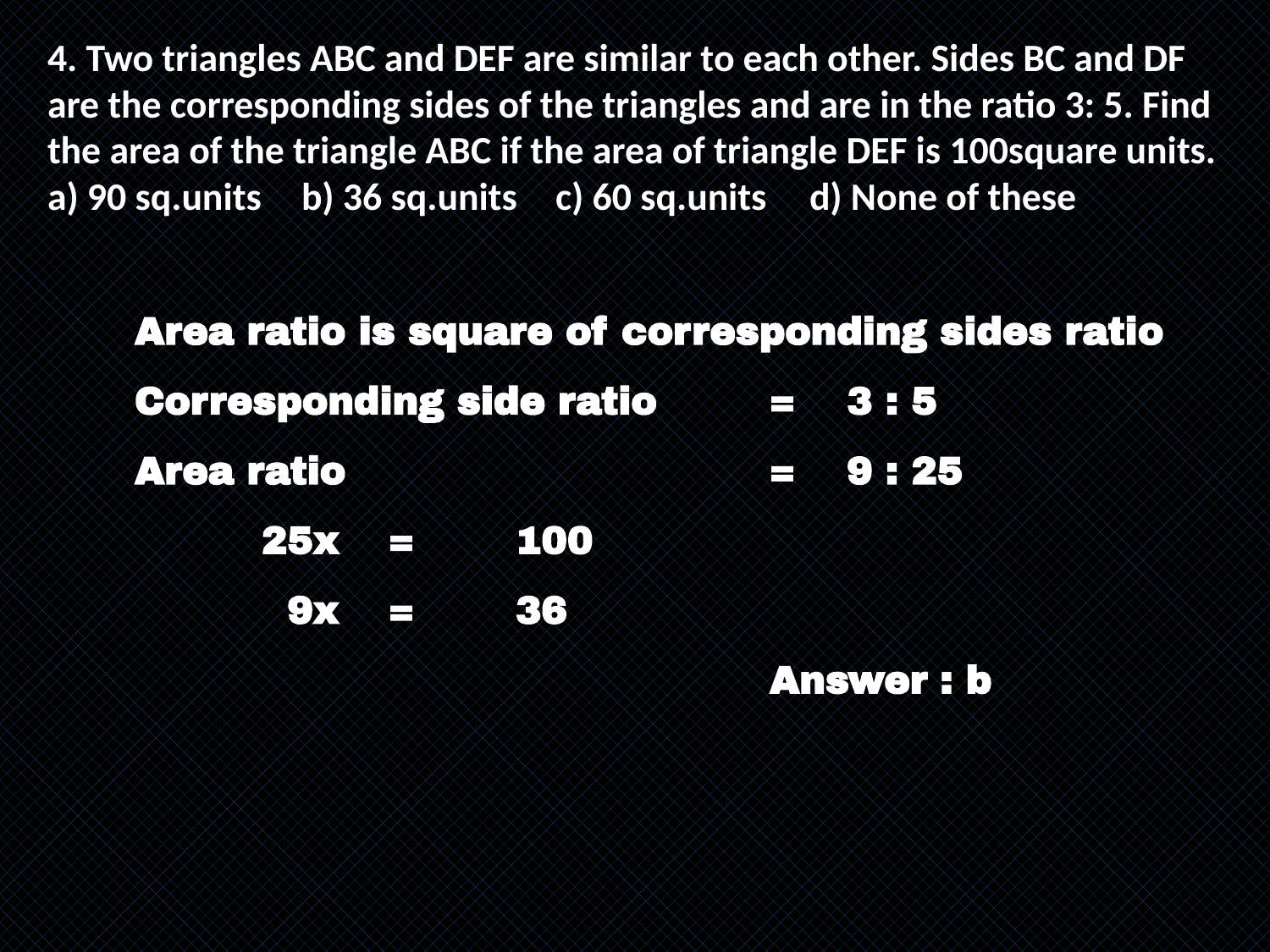

4. Two triangles ABC and DEF are similar to each other. Sides BC and DF are the corresponding sides of the triangles and are in the ratio 3: 5. Find the area of the triangle ABC if the area of triangle DEF is 100square units.
a) 90 sq.units 	b) 36 sq.units	c) 60 sq.units	d) None of these
Area ratio is square of corresponding sides ratio
Corresponding side ratio	=    3 : 5
Area ratio				=    9 : 25
	25x	= 	100
	  9x	= 	36
					Answer : b